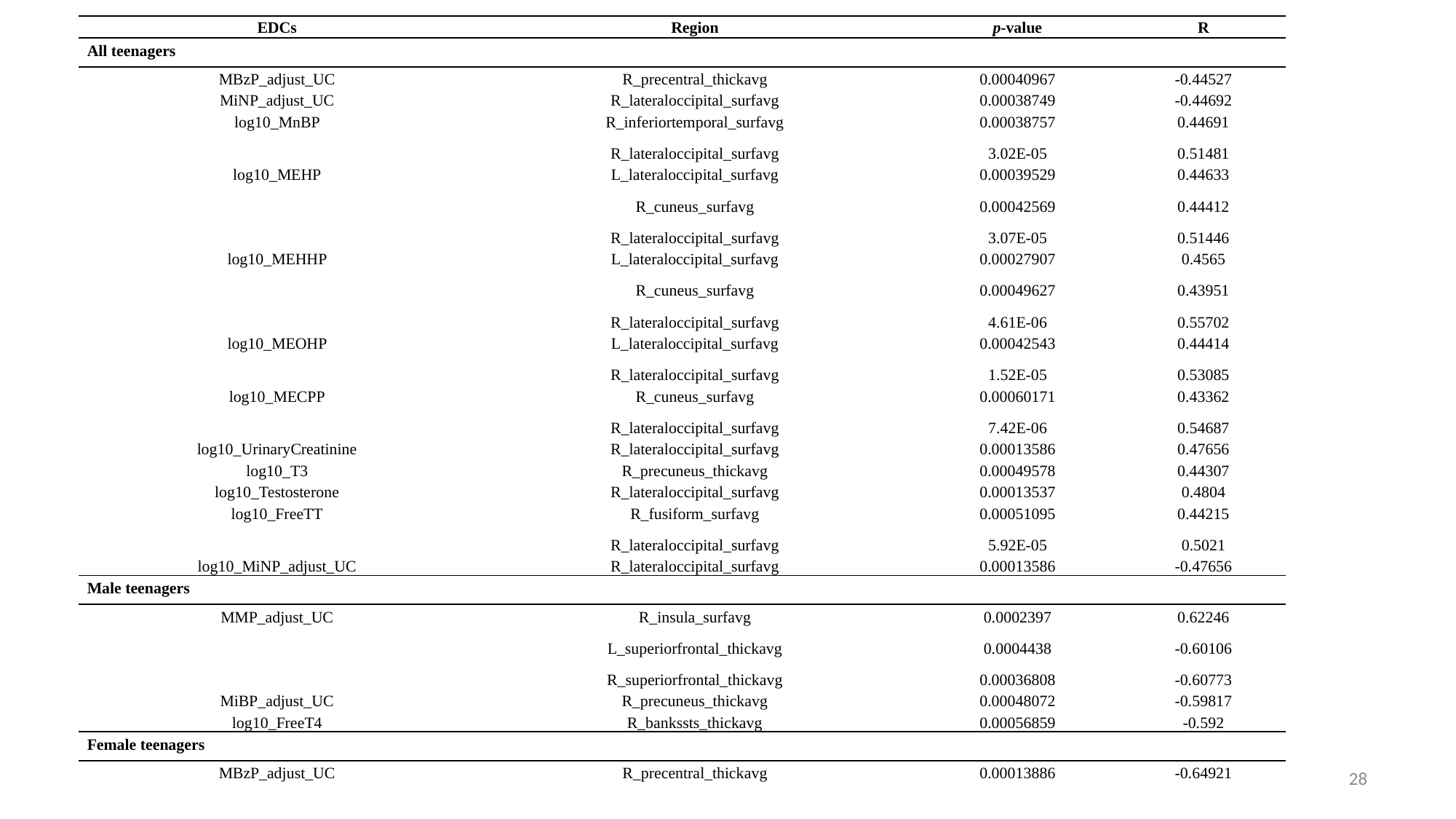

| EDCs | Region | p-value | R |
| --- | --- | --- | --- |
| All teenagers |  |  |  |
| MBzP\_adjust\_UC | R\_precentral\_thickavg | 0.00040967 | -0.44527 |
| MiNP\_adjust\_UC | R\_lateraloccipital\_surfavg | 0.00038749 | -0.44692 |
| log10\_MnBP | R\_inferiortemporal\_surfavg | 0.00038757 | 0.44691 |
|  | R\_lateraloccipital\_surfavg | 3.02E-05 | 0.51481 |
| log10\_MEHP | L\_lateraloccipital\_surfavg | 0.00039529 | 0.44633 |
|  | R\_cuneus\_surfavg | 0.00042569 | 0.44412 |
|  | R\_lateraloccipital\_surfavg | 3.07E-05 | 0.51446 |
| log10\_MEHHP | L\_lateraloccipital\_surfavg | 0.00027907 | 0.4565 |
|  | R\_cuneus\_surfavg | 0.00049627 | 0.43951 |
|  | R\_lateraloccipital\_surfavg | 4.61E-06 | 0.55702 |
| log10\_MEOHP | L\_lateraloccipital\_surfavg | 0.00042543 | 0.44414 |
|  | R\_lateraloccipital\_surfavg | 1.52E-05 | 0.53085 |
| log10\_MECPP | R\_cuneus\_surfavg | 0.00060171 | 0.43362 |
|  | R\_lateraloccipital\_surfavg | 7.42E-06 | 0.54687 |
| log10\_UrinaryCreatinine | R\_lateraloccipital\_surfavg | 0.00013586 | 0.47656 |
| log10\_T3 | R\_precuneus\_thickavg | 0.00049578 | 0.44307 |
| log10\_Testosterone | R\_lateraloccipital\_surfavg | 0.00013537 | 0.4804 |
| log10\_FreeTT | R\_fusiform\_surfavg | 0.00051095 | 0.44215 |
|  | R\_lateraloccipital\_surfavg | 5.92E-05 | 0.5021 |
| log10\_MiNP\_adjust\_UC | R\_lateraloccipital\_surfavg | 0.00013586 | -0.47656 |
| Male teenagers |  |  |  |
| MMP\_adjust\_UC | R\_insula\_surfavg | 0.0002397 | 0.62246 |
|  | L\_superiorfrontal\_thickavg | 0.0004438 | -0.60106 |
|  | R\_superiorfrontal\_thickavg | 0.00036808 | -0.60773 |
| MiBP\_adjust\_UC | R\_precuneus\_thickavg | 0.00048072 | -0.59817 |
| log10\_FreeT4 | R\_bankssts\_thickavg | 0.00056859 | -0.592 |
| Female teenagers |  |  |  |
| MBzP\_adjust\_UC | R\_precentral\_thickavg | 0.00013886 | -0.64921 |
28